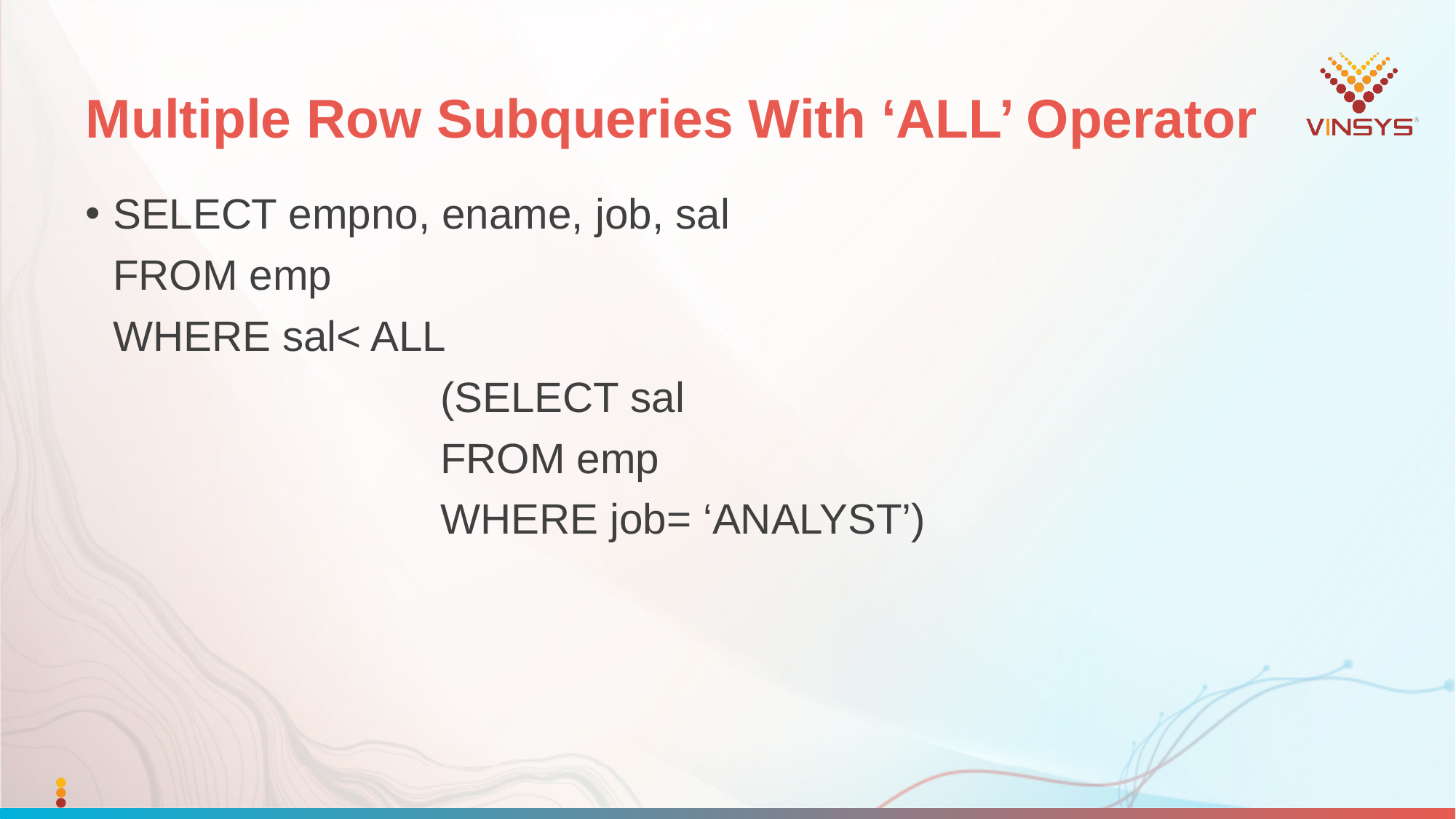

# Multiple Row Subqueries With ‘ALL’ Operator
SELECT empno, ename, job, sal
	FROM emp
	WHERE sal< ALL
				(SELECT sal
				FROM emp
				WHERE job= ‘ANALYST’)